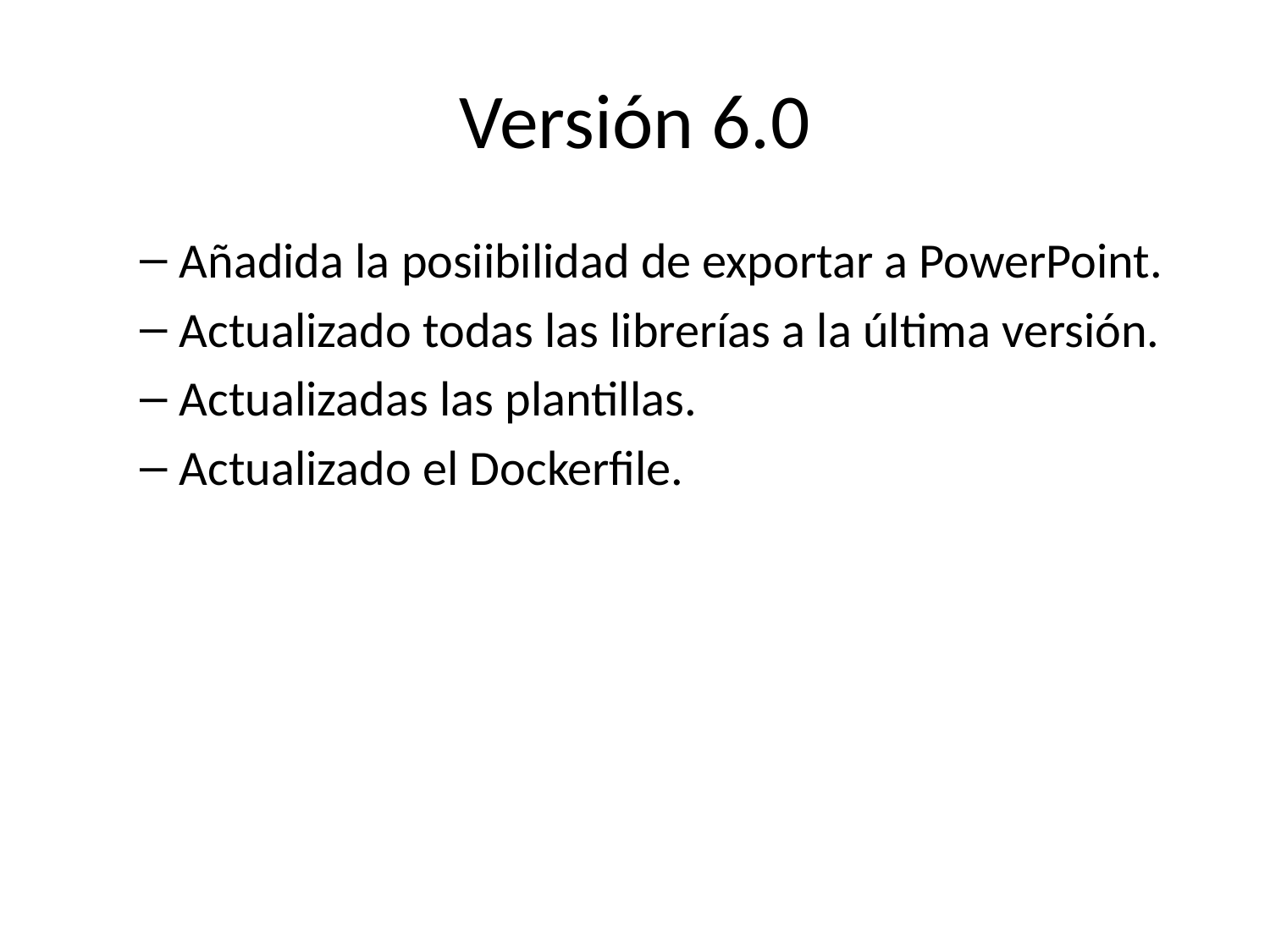

# Versión 6.0
Añadida la posiibilidad de exportar a PowerPoint.
Actualizado todas las librerías a la última versión.
Actualizadas las plantillas.
Actualizado el Dockerfile.